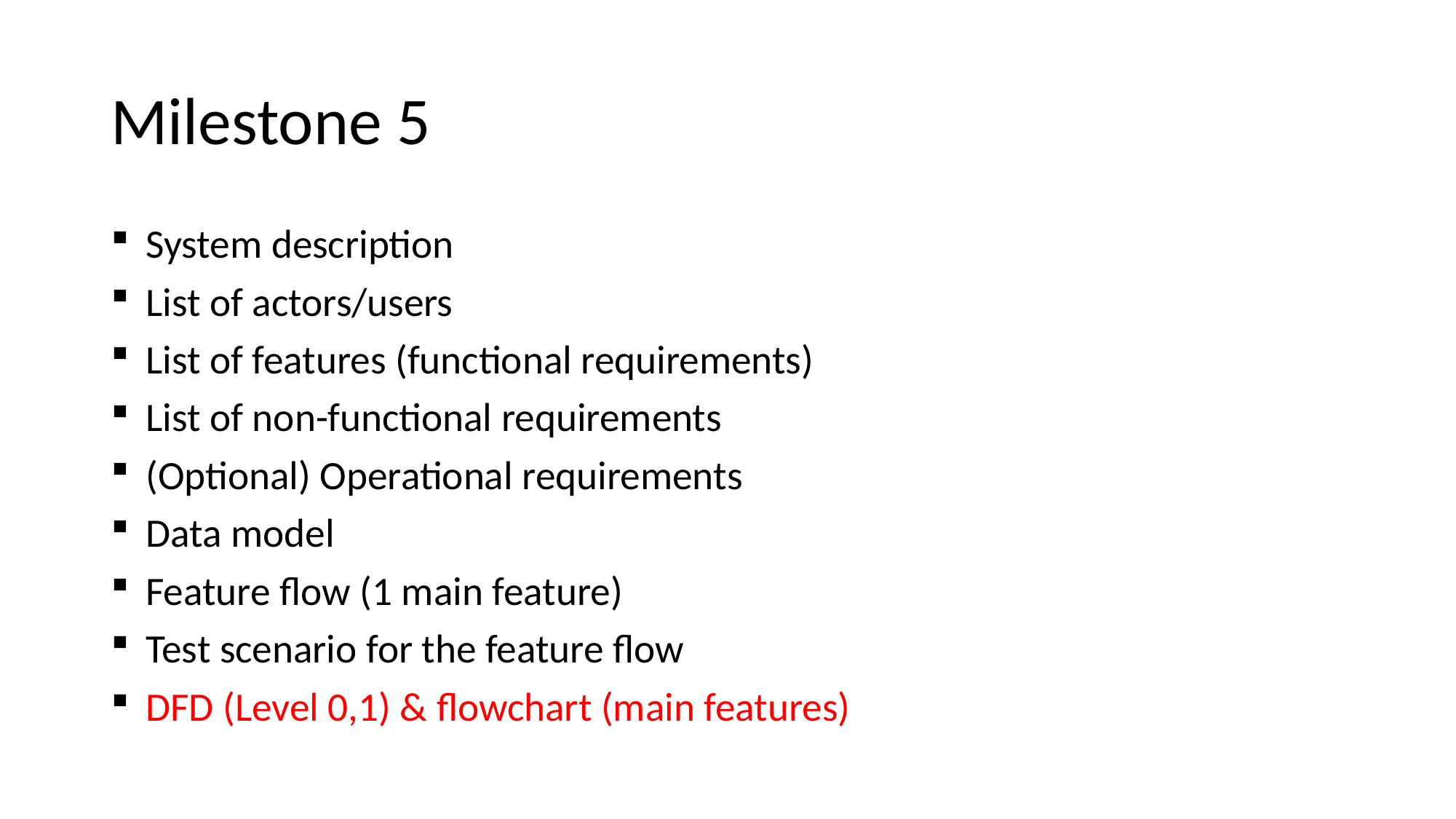

# Milestone 5
 System description
 List of actors/users
 List of features (functional requirements)
 List of non-functional requirements
 (Optional) Operational requirements
 Data model
 Feature flow (1 main feature)
 Test scenario for the feature flow
 DFD (Level 0,1) & flowchart (main features)